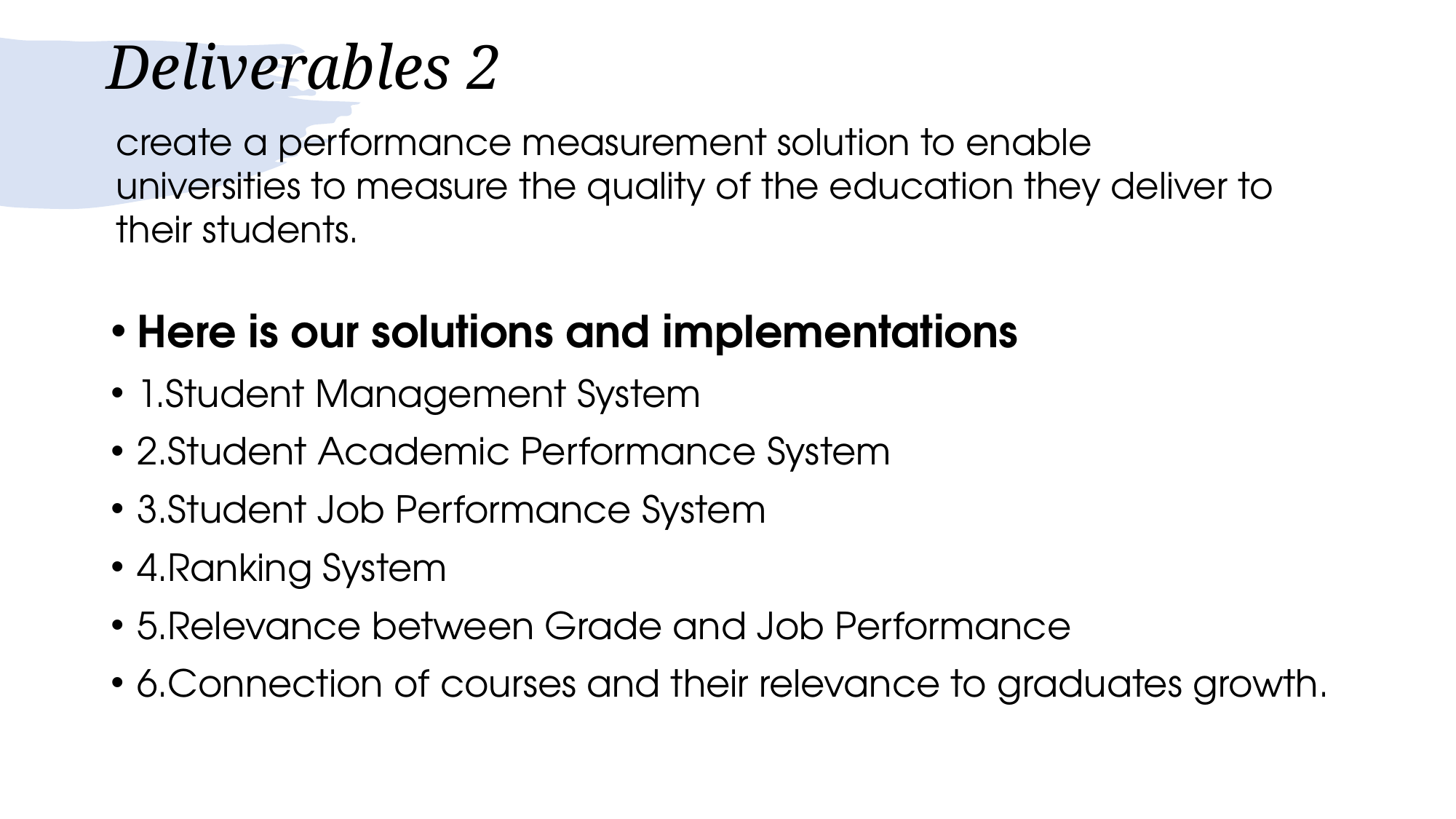

# Deliverables 2
create a performance measurement solution to enable universities to measure the quality of the education they deliver to their students.

Here is our solutions and implementations
1.Student Management System
2.Student Academic Performance System
3.Student Job Performance System
4.Ranking System
5.Relevance between Grade and Job Performance
6.Connection of courses and their relevance to graduates growth.